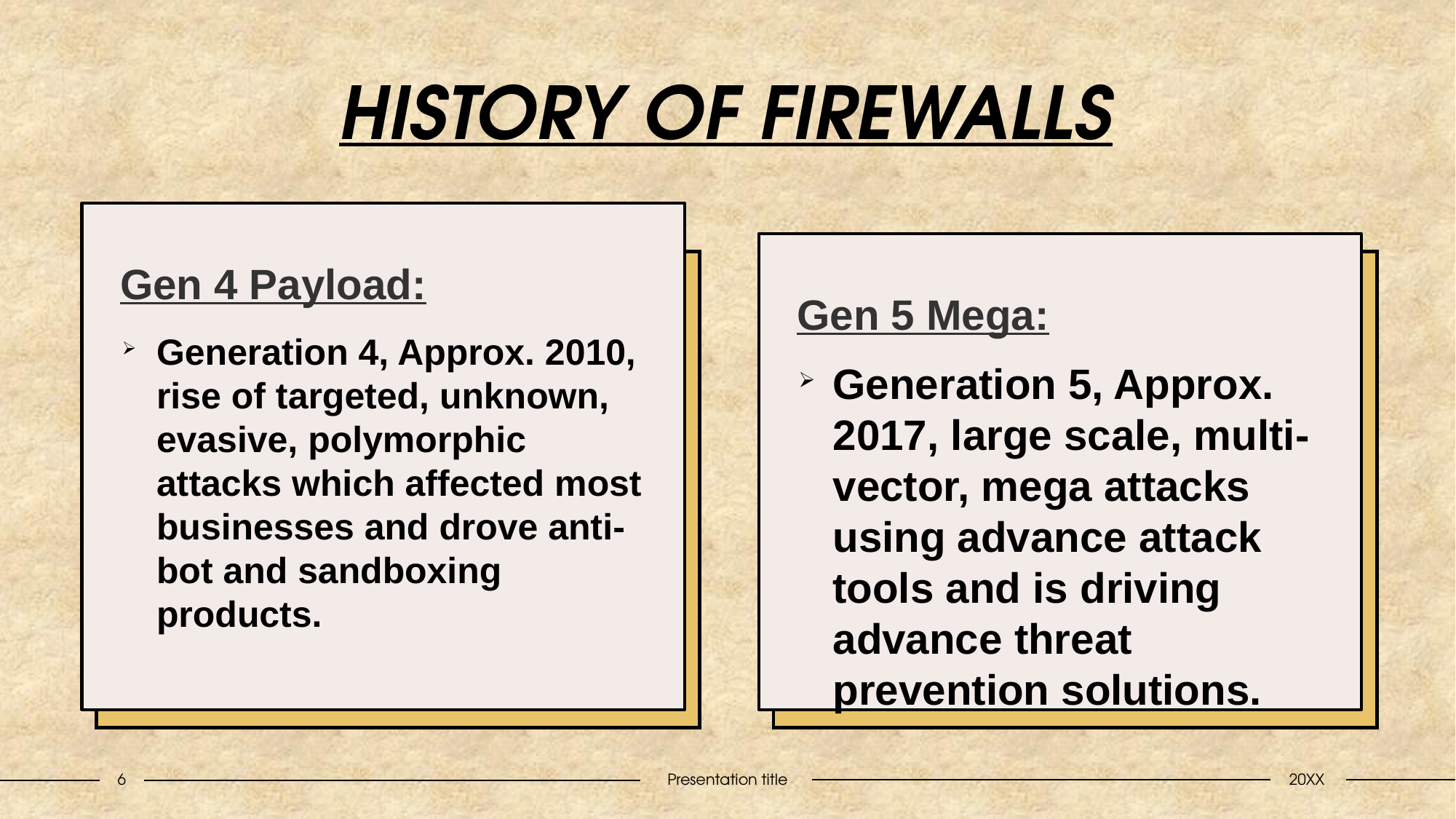

# HISTORY OF FIREWALLS
Gen 4 Payload:
Gen 5 Mega:
Generation 4, Approx. 2010, rise of targeted, unknown, evasive, polymorphic attacks which affected most businesses and drove anti-bot and sandboxing products.
Generation 5, Approx. 2017, large scale, multi-vector, mega attacks using advance attack tools and is driving advance threat prevention solutions.
6
Presentation title
20XX